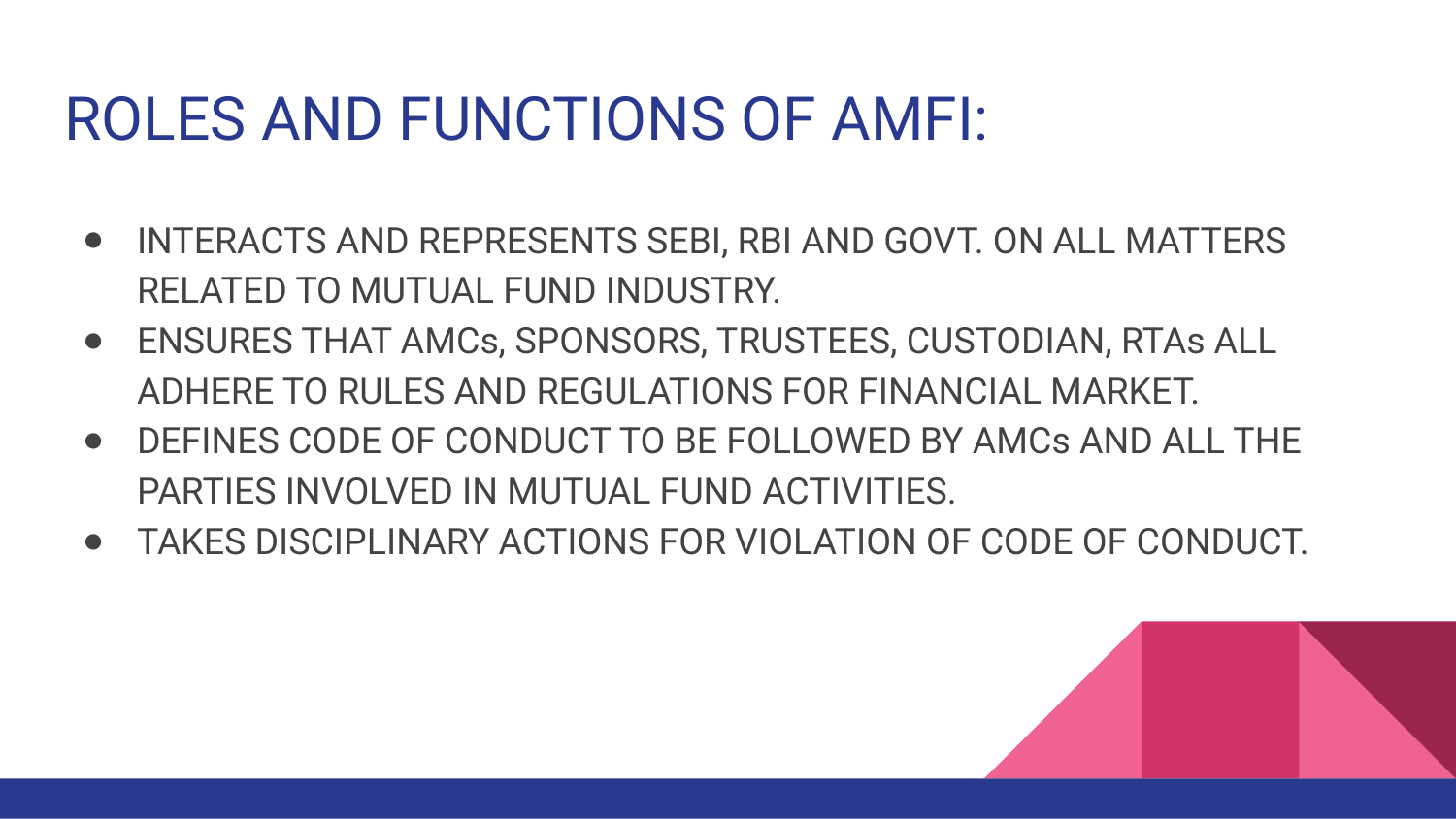

# ROLES AND FUNCTIONS OF AMFI:
INTERACTS AND REPRESENTS SEBI, RBI AND GOVT. ON ALL MATTERS RELATED TO MUTUAL FUND INDUSTRY.
ENSURES THAT AMCs, SPONSORS, TRUSTEES, CUSTODIAN, RTAs ALL ADHERE TO RULES AND REGULATIONS FOR FINANCIAL MARKET.
DEFINES CODE OF CONDUCT TO BE FOLLOWED BY AMCs AND ALL THE PARTIES INVOLVED IN MUTUAL FUND ACTIVITIES.
TAKES DISCIPLINARY ACTIONS FOR VIOLATION OF CODE OF CONDUCT.